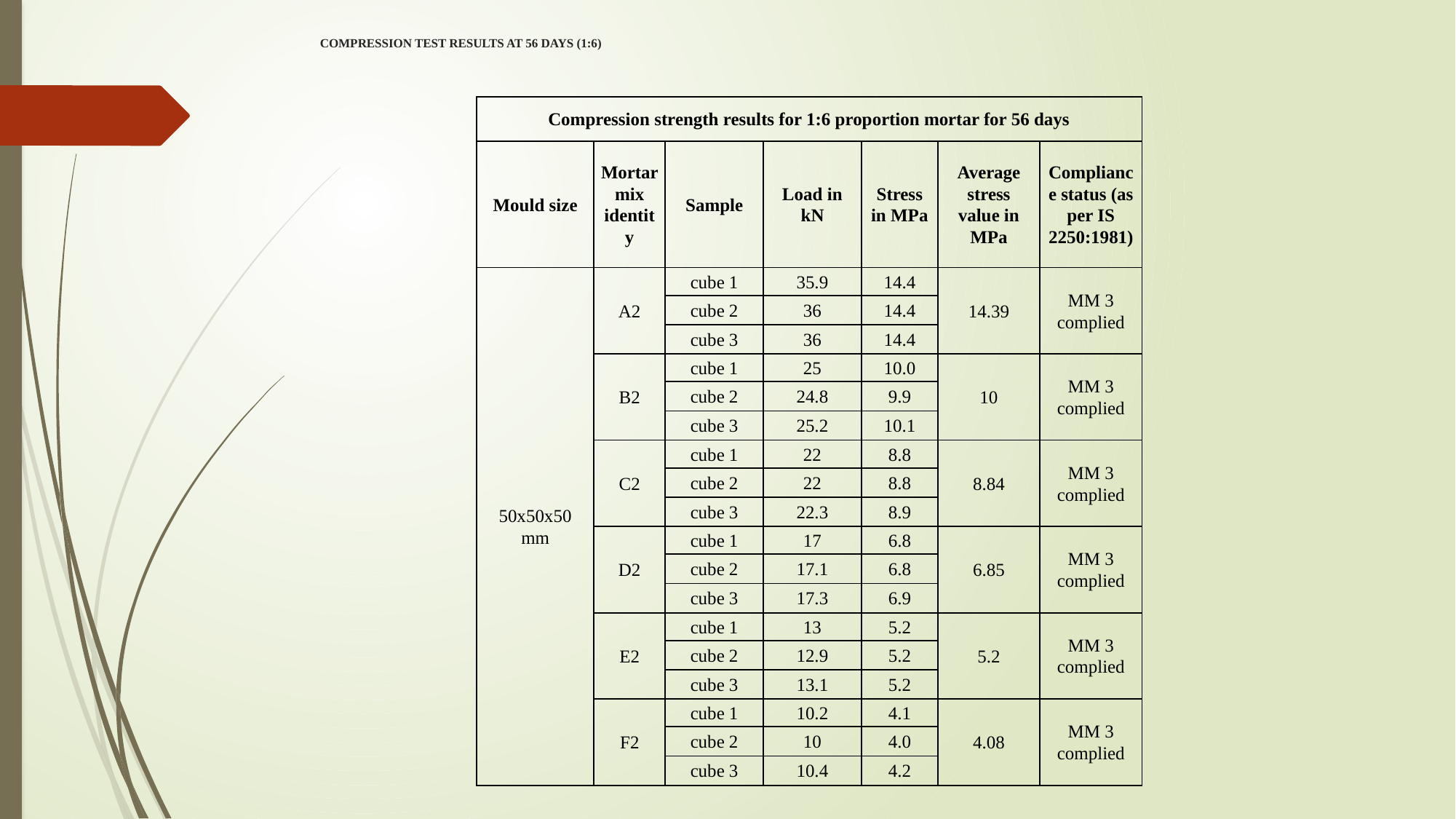

# COMPRESSION TEST RESULTS AT 56 DAYS (1:6)
| Compression strength results for 1:6 proportion mortar for 56 days |  |  |  |  |  |  |
| --- | --- | --- | --- | --- | --- | --- |
| Mould size | Mortar mix identity | Sample | Load in kN | Stress in MPa | Average stress value in MPa | Compliance status (as per IS 2250:1981) |
| 50x50x50 mm | A2 | cube 1 | 35.9 | 14.4 | 14.39 | MM 3 complied |
|  |  | cube 2 | 36 | 14.4 |  |  |
|  |  | cube 3 | 36 | 14.4 |  |  |
|  | B2 | cube 1 | 25 | 10.0 | 10 | MM 3 complied |
|  |  | cube 2 | 24.8 | 9.9 |  |  |
|  |  | cube 3 | 25.2 | 10.1 |  |  |
|  | C2 | cube 1 | 22 | 8.8 | 8.84 | MM 3 complied |
|  |  | cube 2 | 22 | 8.8 |  |  |
|  |  | cube 3 | 22.3 | 8.9 |  |  |
|  | D2 | cube 1 | 17 | 6.8 | 6.85 | MM 3 complied |
|  |  | cube 2 | 17.1 | 6.8 |  |  |
|  |  | cube 3 | 17.3 | 6.9 |  |  |
|  | E2 | cube 1 | 13 | 5.2 | 5.2 | MM 3 complied |
|  |  | cube 2 | 12.9 | 5.2 |  |  |
|  |  | cube 3 | 13.1 | 5.2 |  |  |
|  | F2 | cube 1 | 10.2 | 4.1 | 4.08 | MM 3 complied |
|  |  | cube 2 | 10 | 4.0 |  |  |
|  |  | cube 3 | 10.4 | 4.2 |  |  |